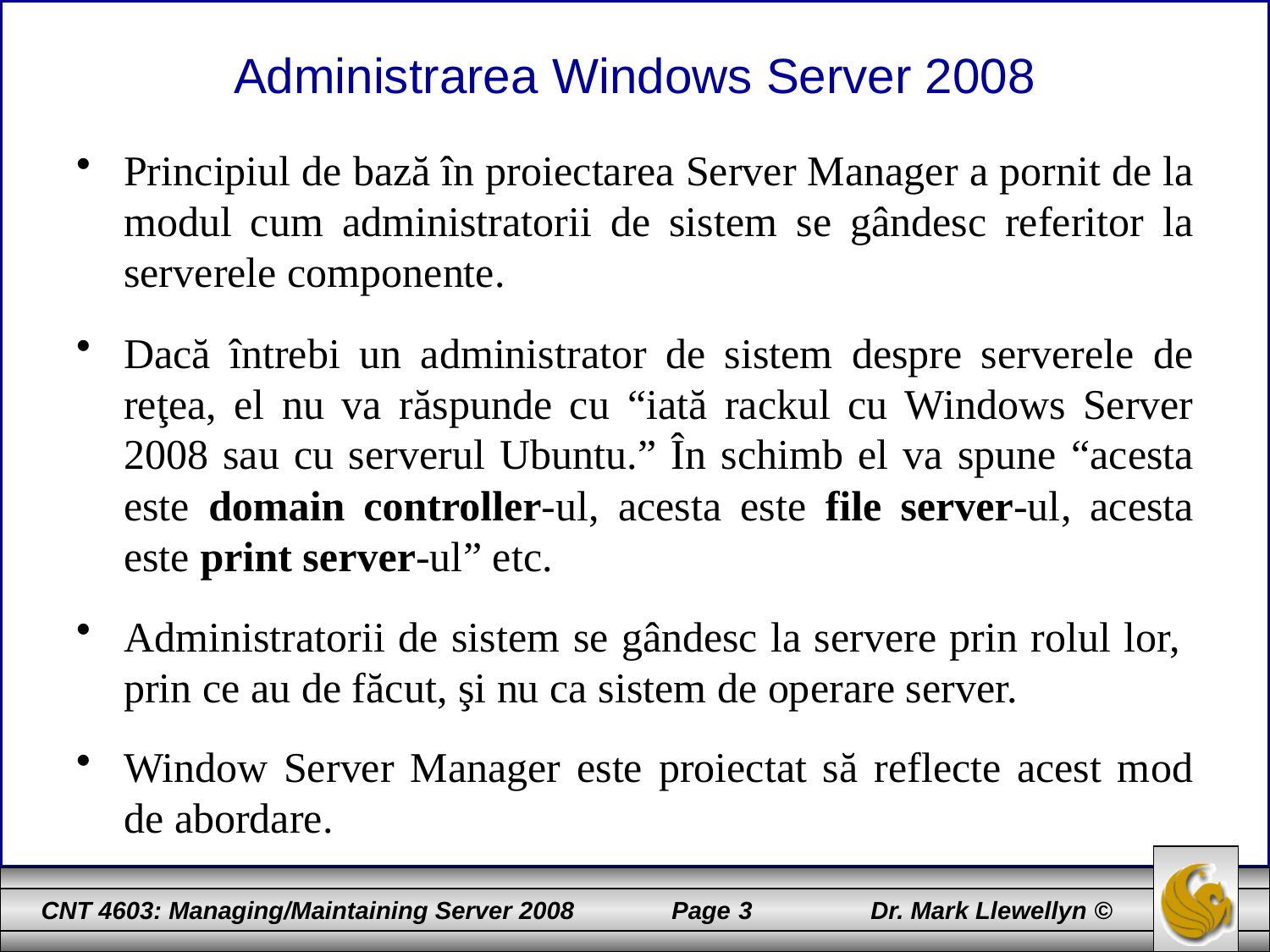

# Administrarea Windows Server 2008
Principiul de bază în proiectarea Server Manager a pornit de la modul cum administratorii de sistem se gândesc referitor la serverele componente.
Dacă întrebi un administrator de sistem despre serverele de reţea, el nu va răspunde cu “iată rackul cu Windows Server 2008 sau cu serverul Ubuntu.” În schimb el va spune “acesta este domain controller-ul, acesta este file server-ul, acesta este print server-ul” etc.
Administratorii de sistem se gândesc la servere prin rolul lor,  prin ce au de făcut, şi nu ca sistem de operare server.
Window Server Manager este proiectat să reflecte acest mod de abordare.